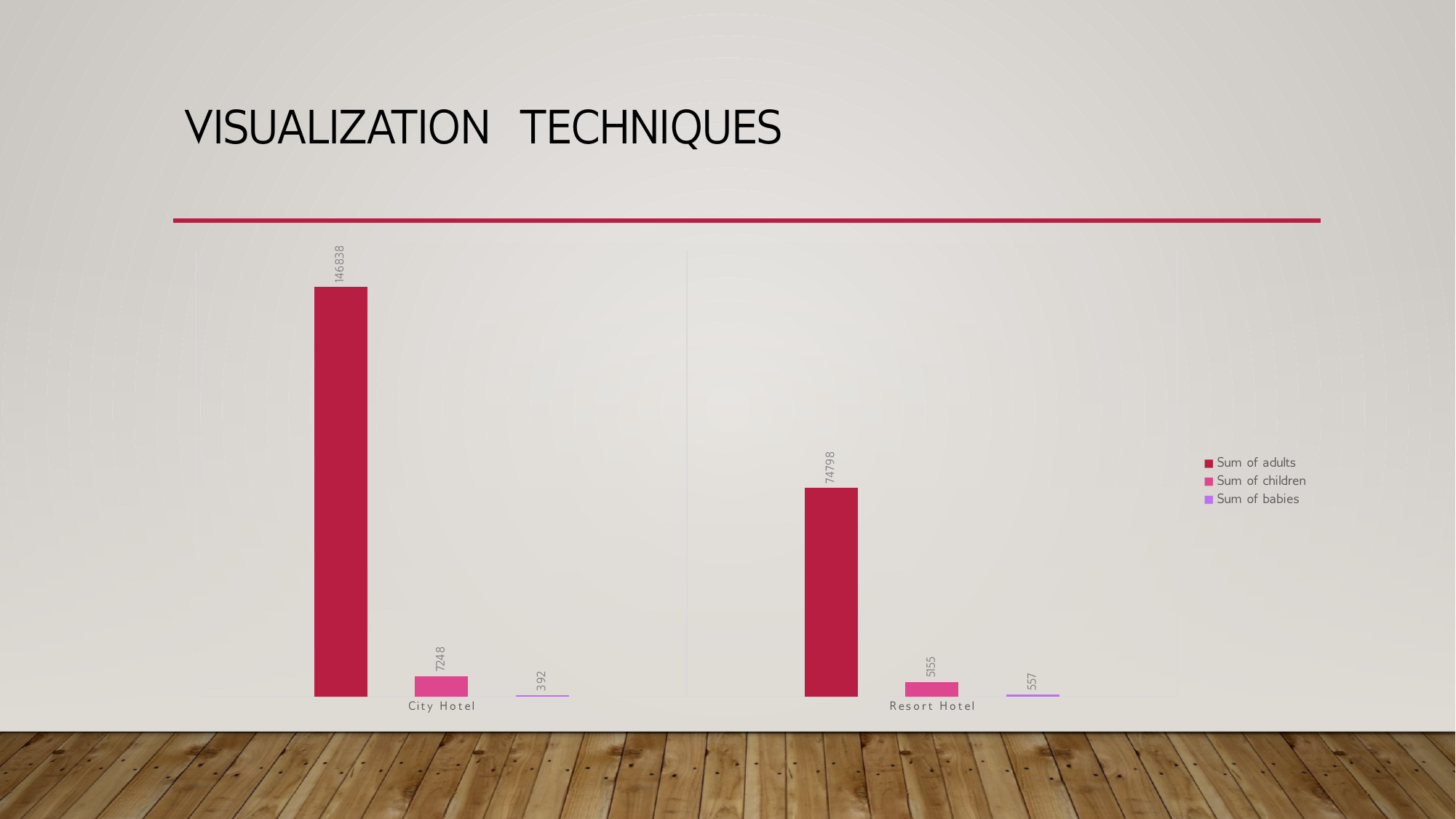

# Visualization  techniques

### Chart

| Category | Sum of adults | Sum of children | Sum of babies |
|---|---|---|---|
| City Hotel | 146838.0 | 7248.0 | 392.0 |
| Resort Hotel | 74798.0 | 5155.0 | 557.0 |